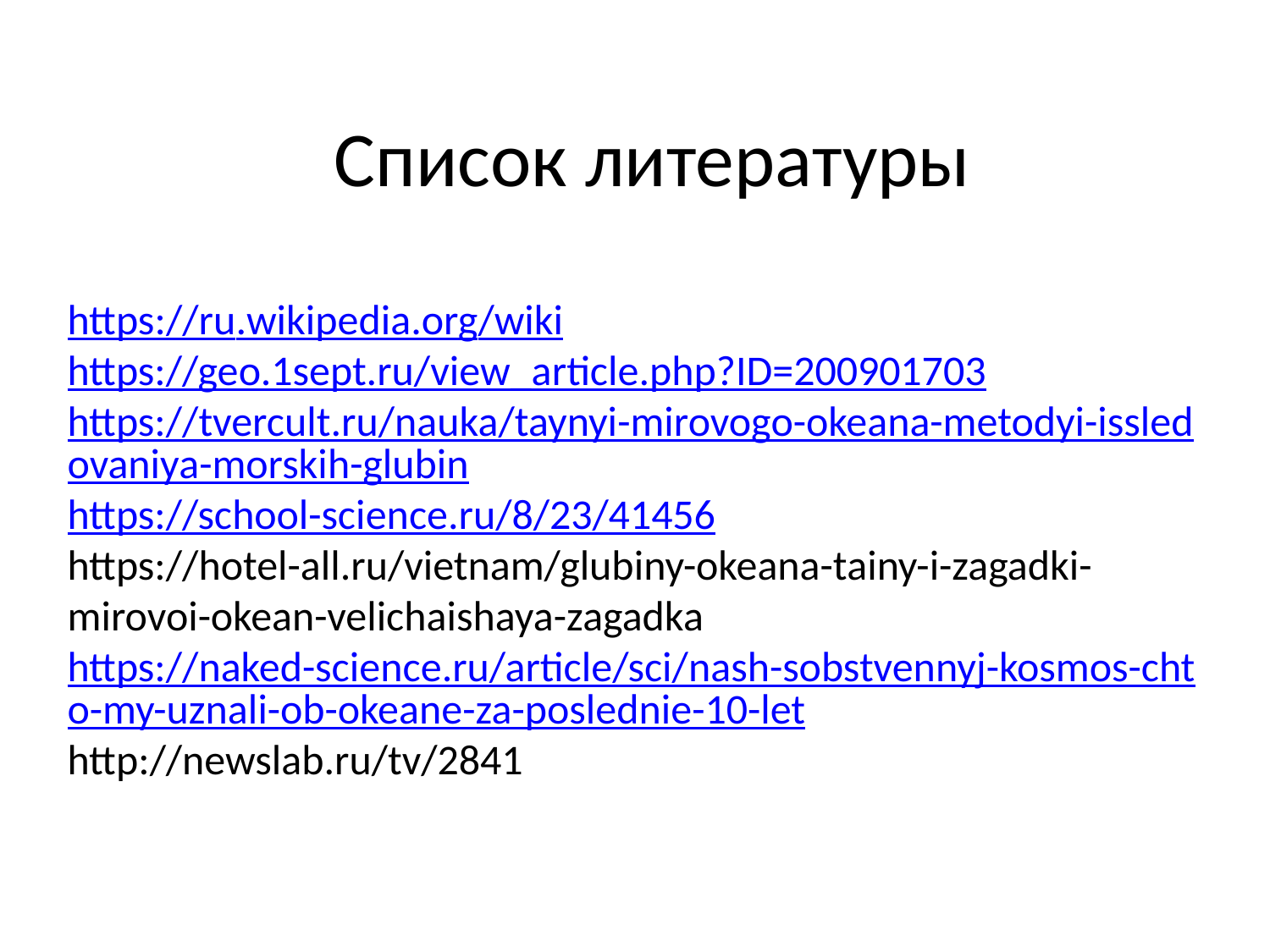

# Список литературы
https://ru.wikipedia.org/wiki
https://geo.1sept.ru/view_article.php?ID=200901703
https://tvercult.ru/nauka/taynyi-mirovogo-okeana-metodyi-issledovaniya-morskih-glubin
https://school-science.ru/8/23/41456
https://hotel-all.ru/vietnam/glubiny-okeana-tainy-i-zagadki-mirovoi-okean-velichaishaya-zagadka
https://naked-science.ru/article/sci/nash-sobstvennyj-kosmos-chto-my-uznali-ob-okeane-za-poslednie-10-let
http://newslab.ru/tv/2841